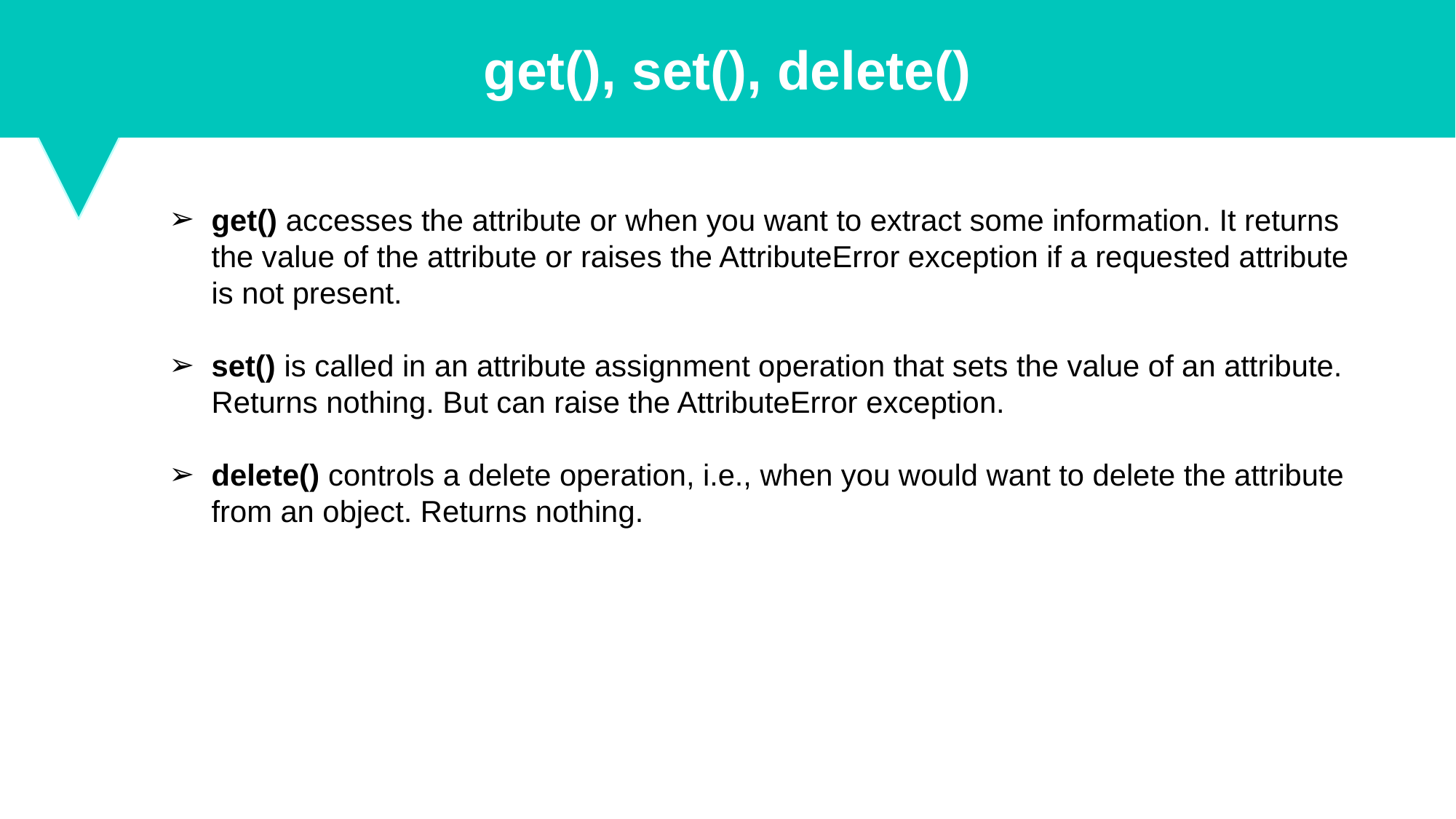

get(), set(), delete()

get() accesses the attribute or when you want to extract some information. It returns the value of the attribute or raises the AttributeError exception if a requested attribute is not present.

set() is called in an attribute assignment operation that sets the value of an attribute. Returns nothing. But can raise the AttributeError exception.

delete() controls a delete operation, i.e., when you would want to delete the attribute from an object. Returns nothing.